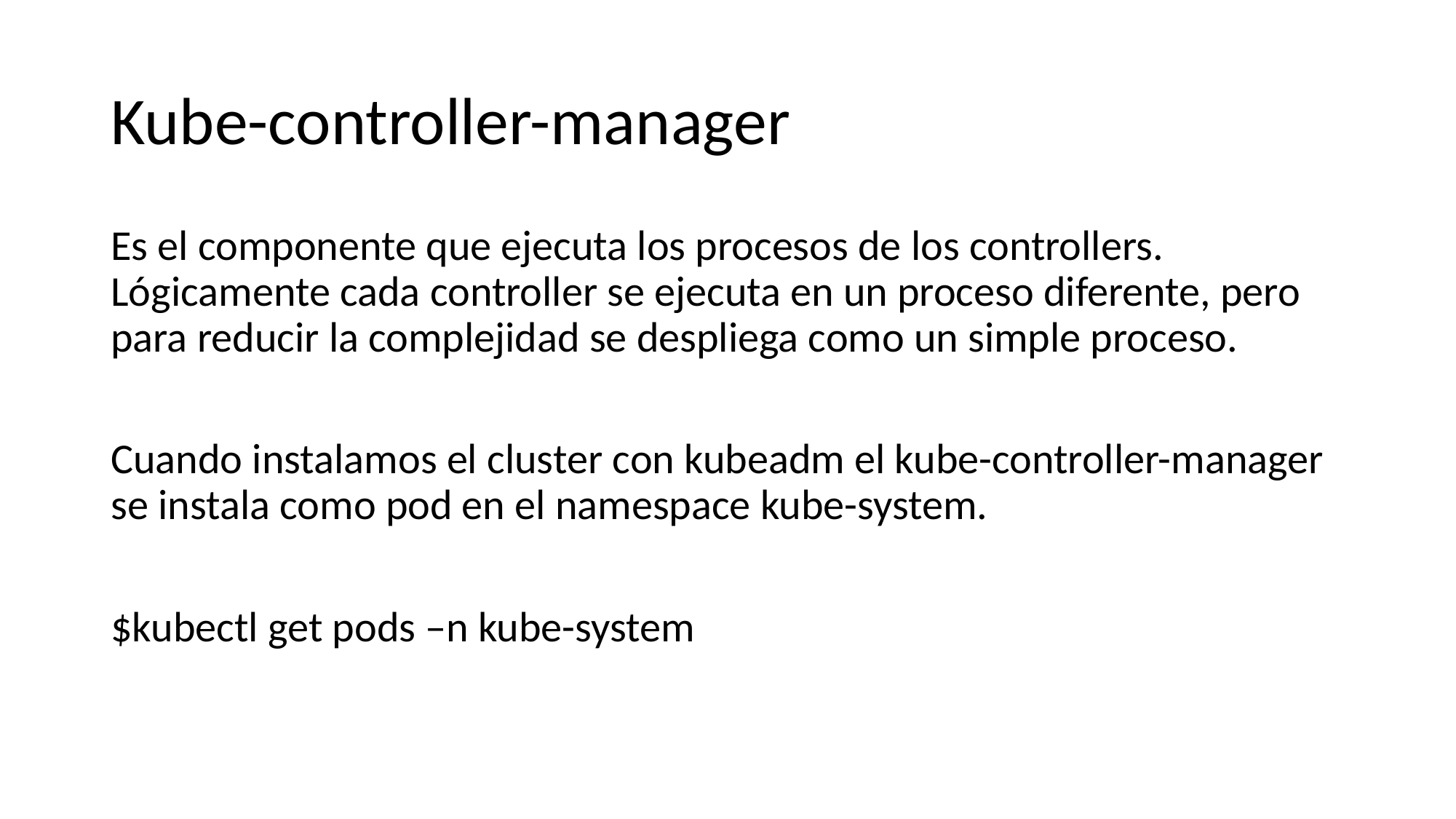

# Kube-controller-manager
Es el componente que ejecuta los procesos de los controllers. Lógicamente cada controller se ejecuta en un proceso diferente, pero para reducir la complejidad se despliega como un simple proceso.

Cuando instalamos el cluster con kubeadm el kube-controller-manager se instala como pod en el namespace kube-system.

$kubectl get pods –n kube-system